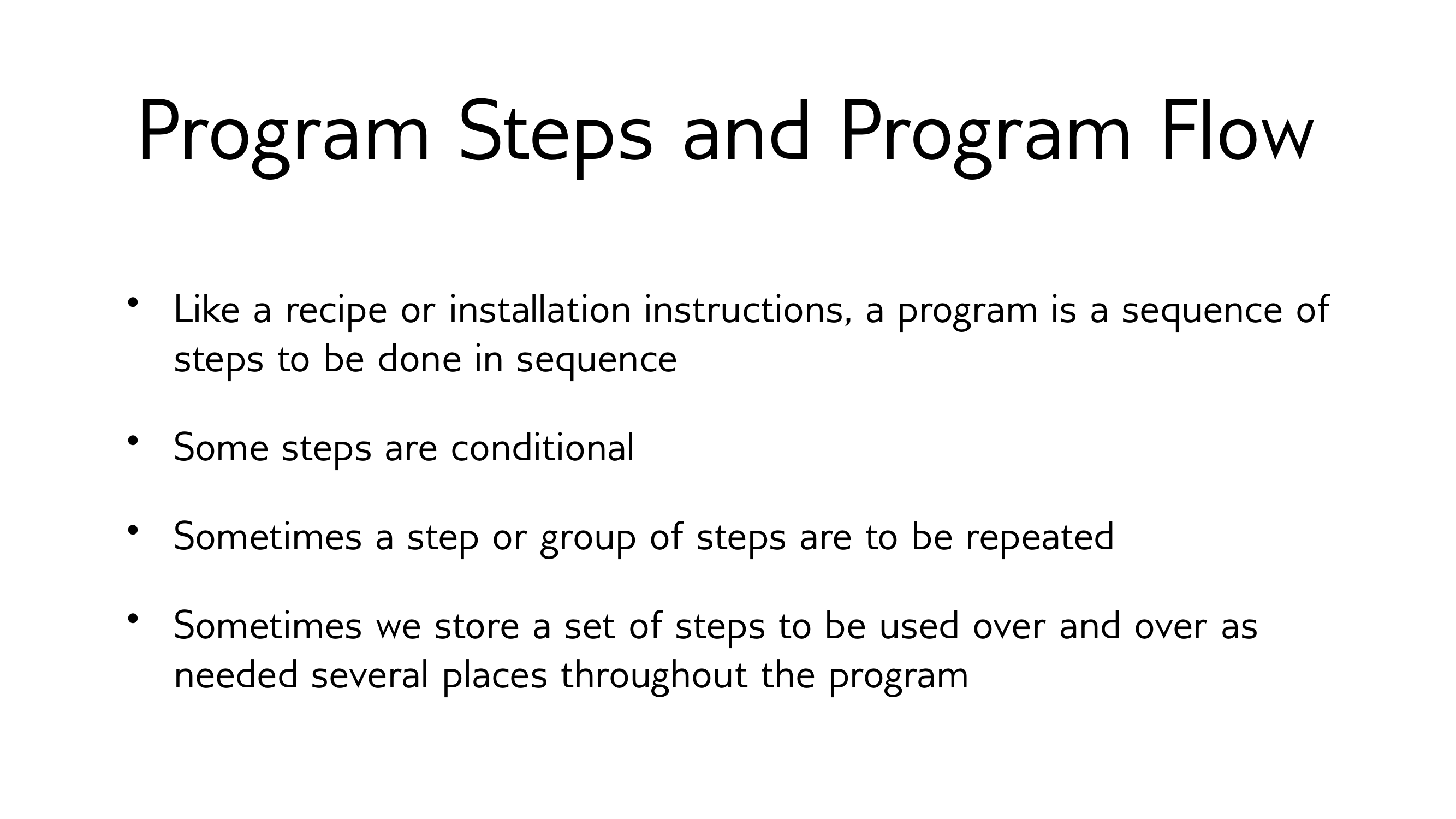

Program Steps and Program Flow
Like a recipe or installation instructions, a program is a sequence of steps to be done in sequence
Some steps are conditional
Sometimes a step or group of steps are to be repeated
Sometimes we store a set of steps to be used over and over as needed several places throughout the program